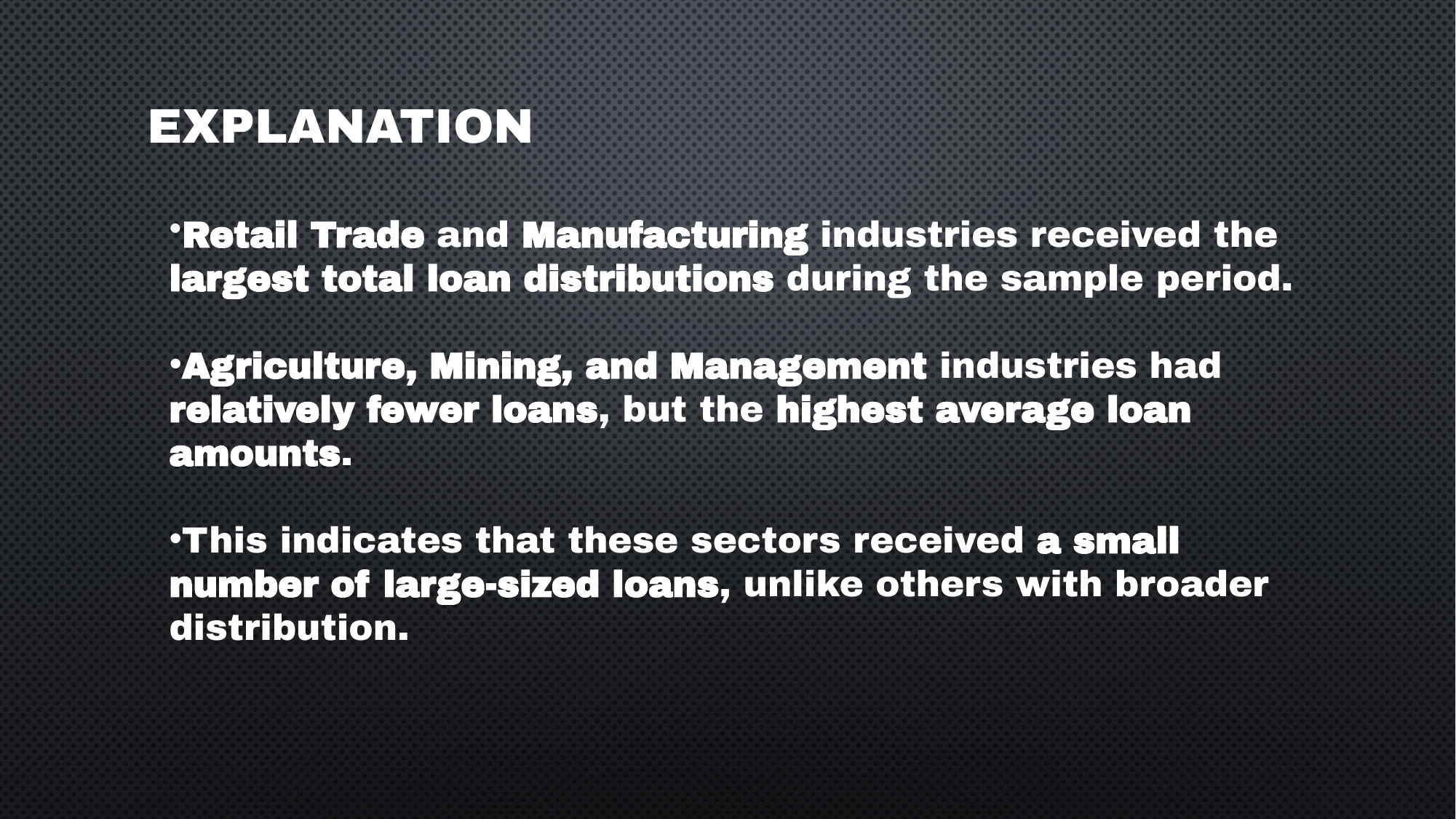

# Explanation
Retail Trade and Manufacturing industries received the largest total loan distributions during the sample period.

Agriculture, Mining, and Management industries had relatively fewer loans, but the highest average loan amounts.

This indicates that these sectors received a small number of large-sized loans, unlike others with broader distribution.